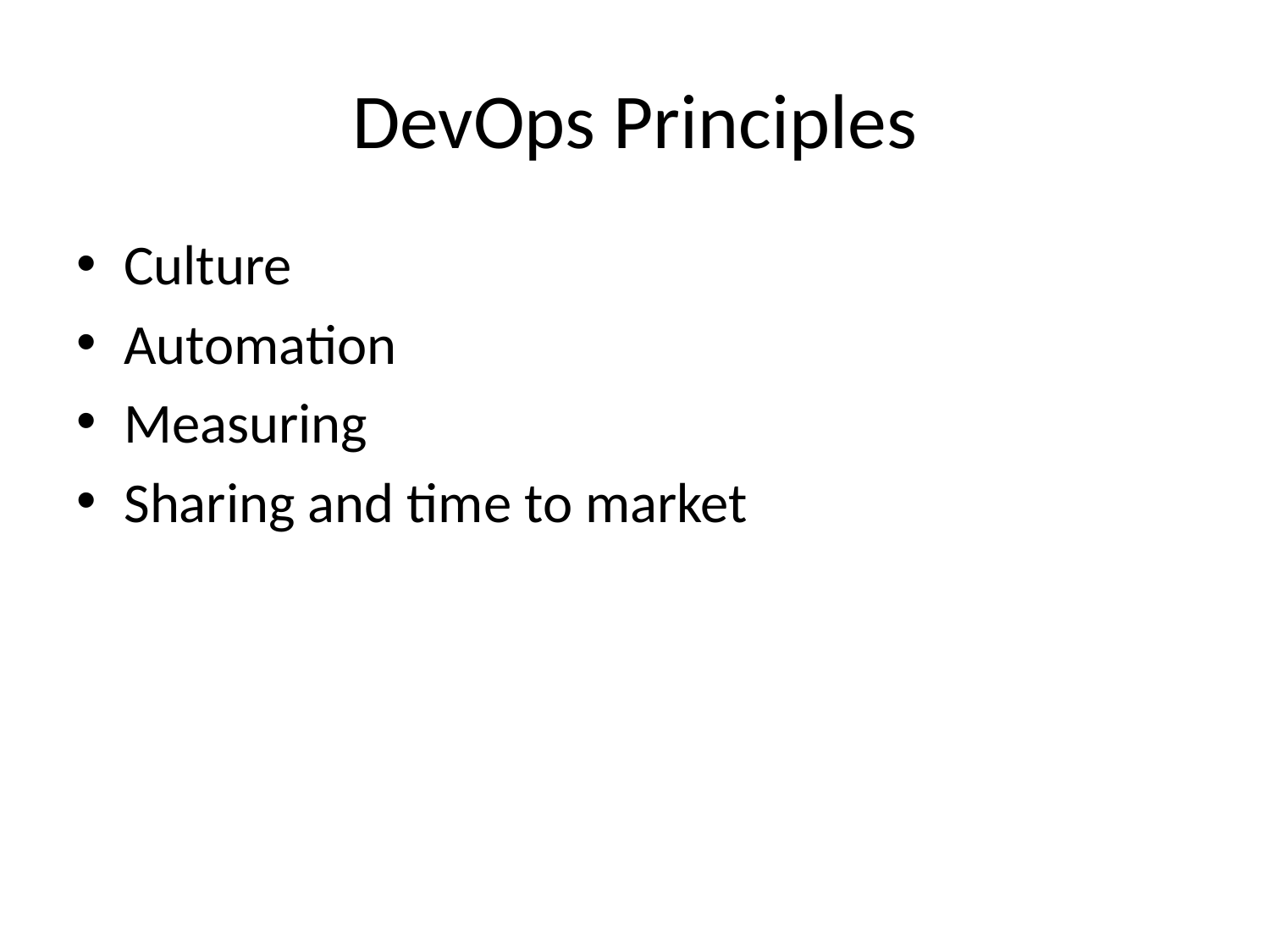

# DevOps Principles
Culture
Automation
Measuring
Sharing and time to market